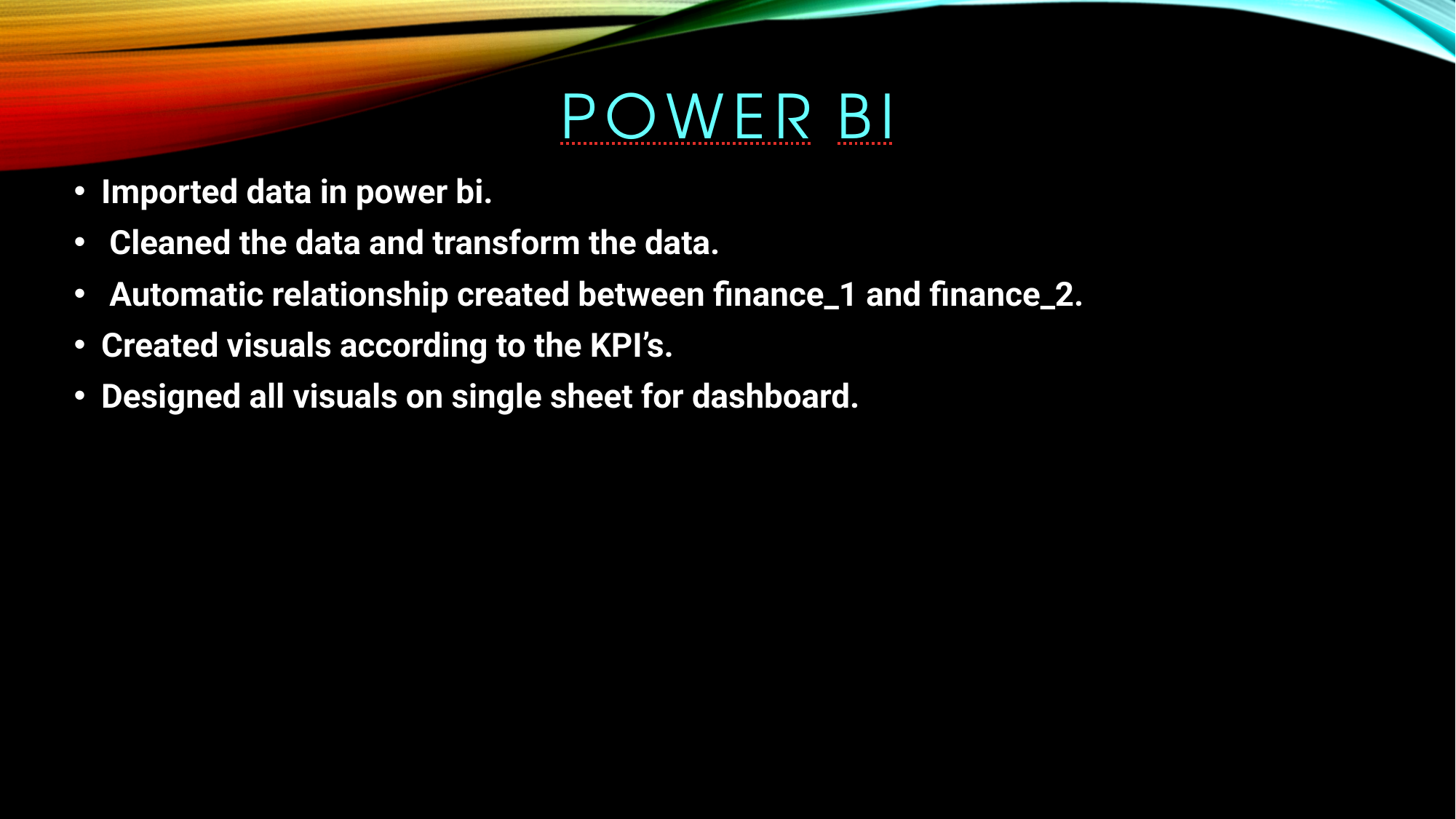

# POWER BI
Imported data in power bi.
 Cleaned the data and transform the data.
 Automatic relationship created between finance_1 and finance_2.
Created visuals according to the KPI’s.
Designed all visuals on single sheet for dashboard.